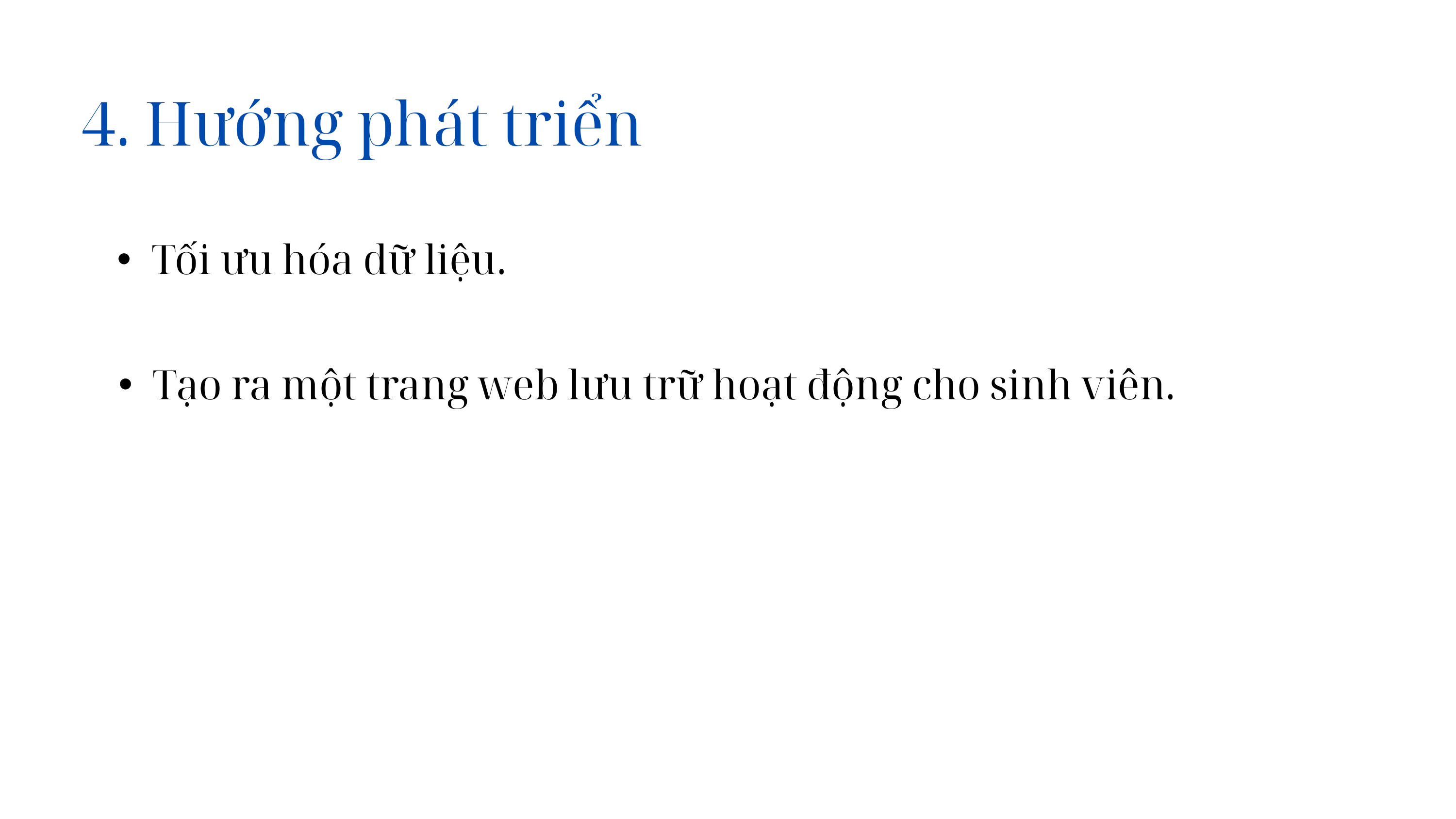

4. Hướng phát triển
Tối ưu hóa dữ liệu.
Tạo ra một trang web lưu trữ hoạt động cho sinh viên.